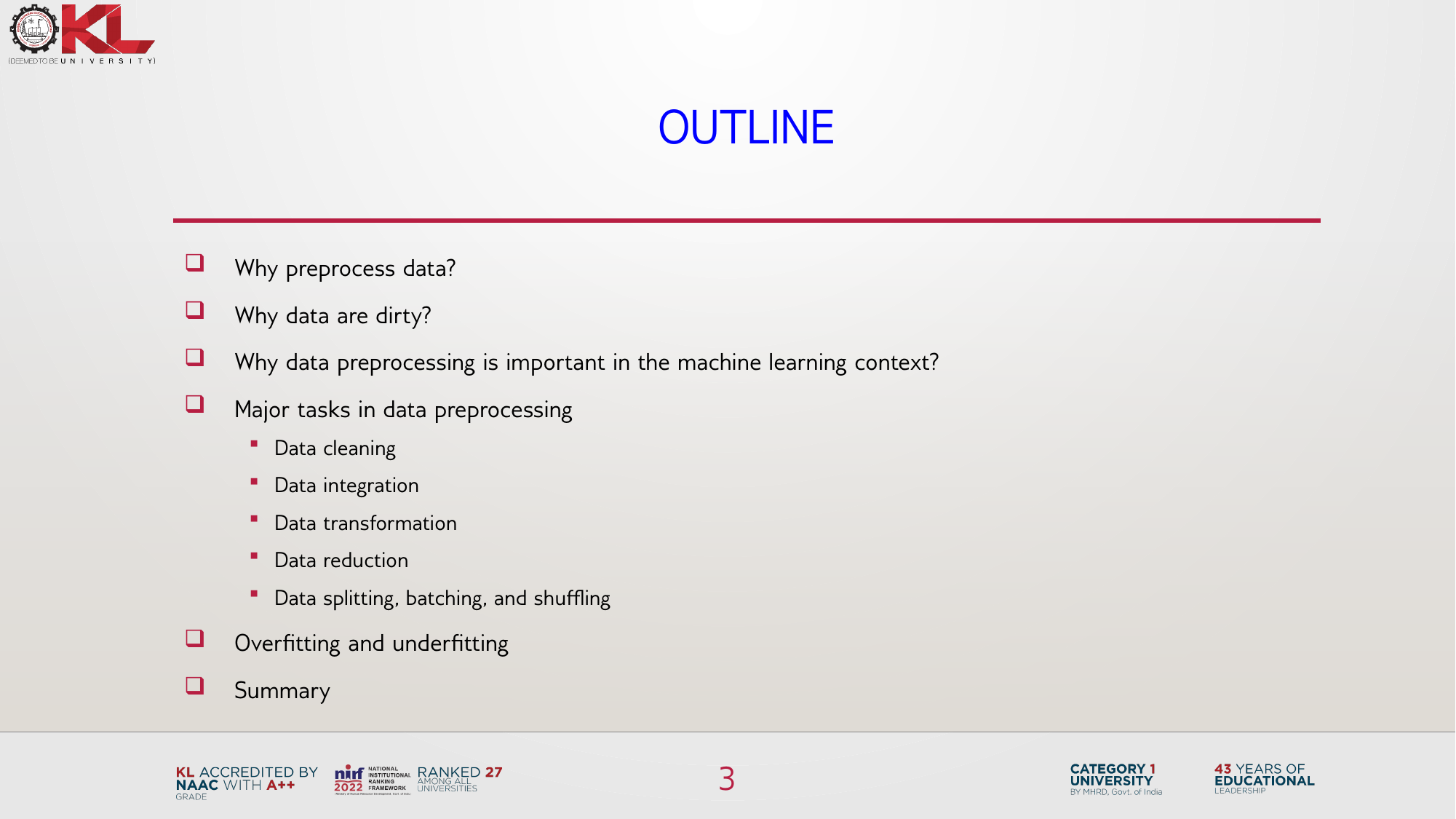

# OUTLINE
Why preprocess data?
Why data are dirty?
Why data preprocessing is important in the machine learning context?
Major tasks in data preprocessing
Data cleaning
Data integration
Data transformation
Data reduction
Data splitting, batching, and shuffling
Overfitting and underfitting
Summary

3